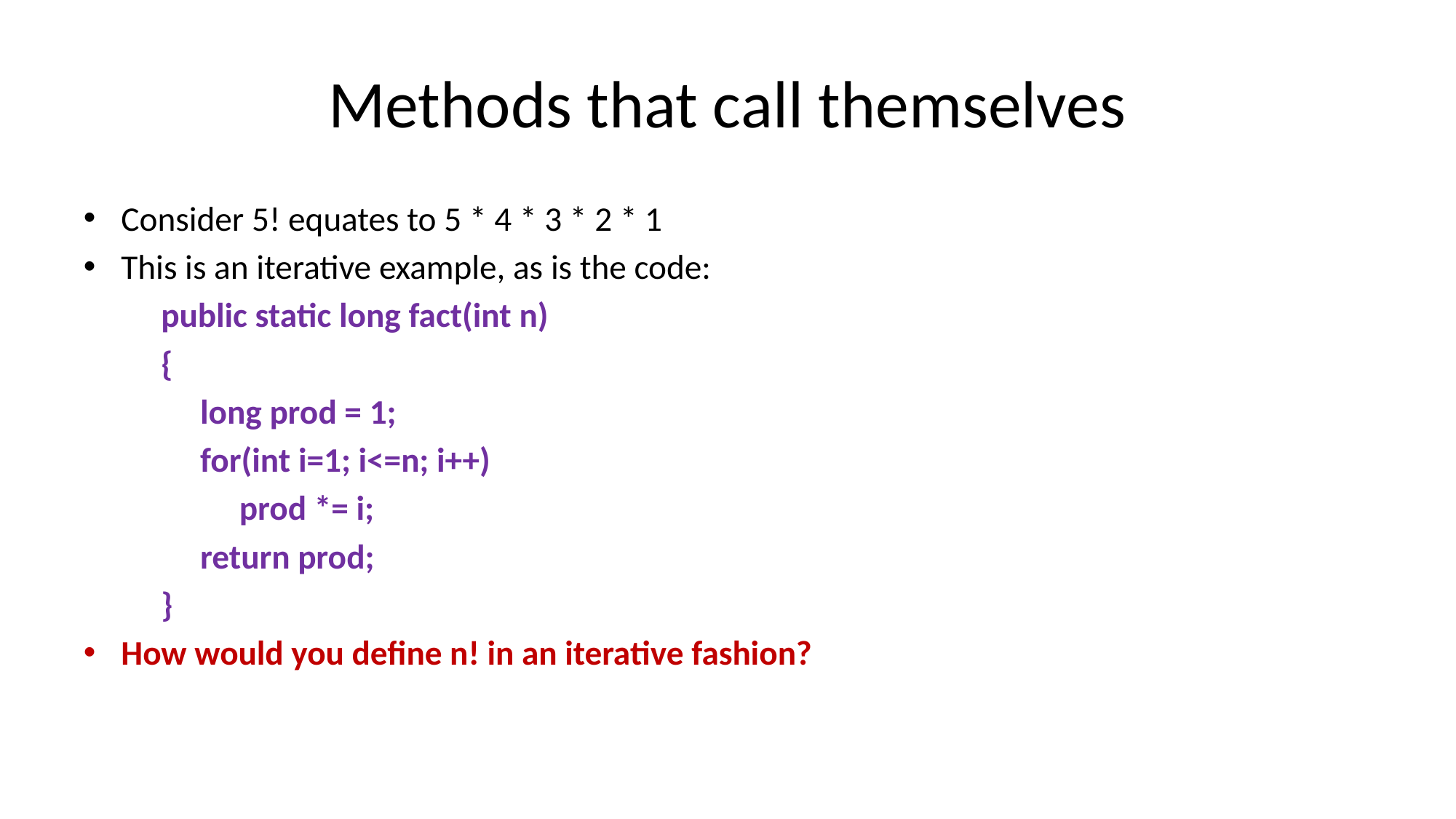

# Methods that call themselves
Consider 5! equates to 5 * 4 * 3 * 2 * 1
This is an iterative example, as is the code:
	public static long fact(int n)
	{
  	     long prod = 1;
	     for(int i=1; i<=n; i++)
	          prod *= i;
	     return prod;
	}
How would you define n! in an iterative fashion?